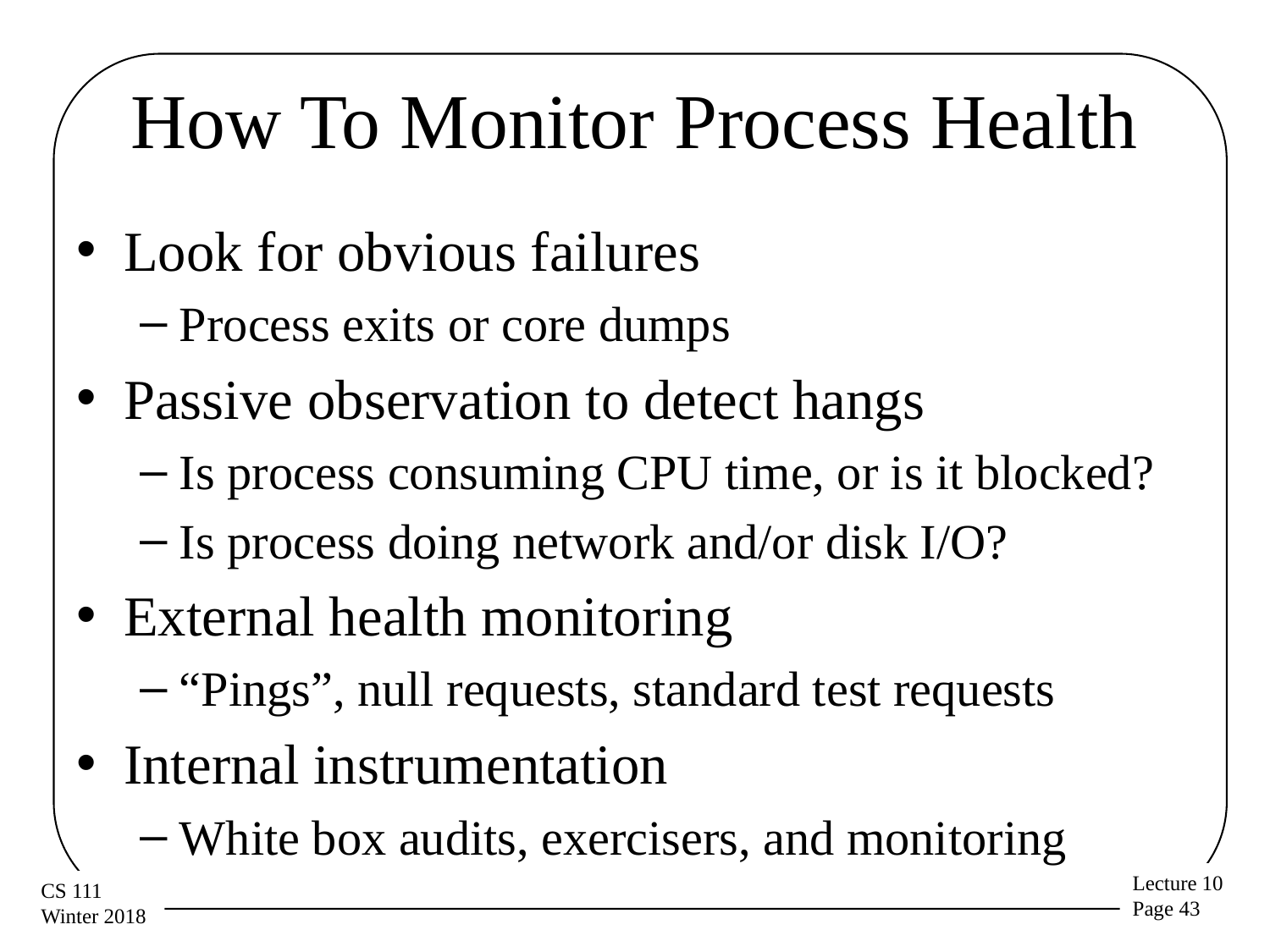

# How To Monitor Process Health
Look for obvious failures
Process exits or core dumps
Passive observation to detect hangs
Is process consuming CPU time, or is it blocked?
Is process doing network and/or disk I/O?
External health monitoring
“Pings”, null requests, standard test requests
Internal instrumentation
White box audits, exercisers, and monitoring